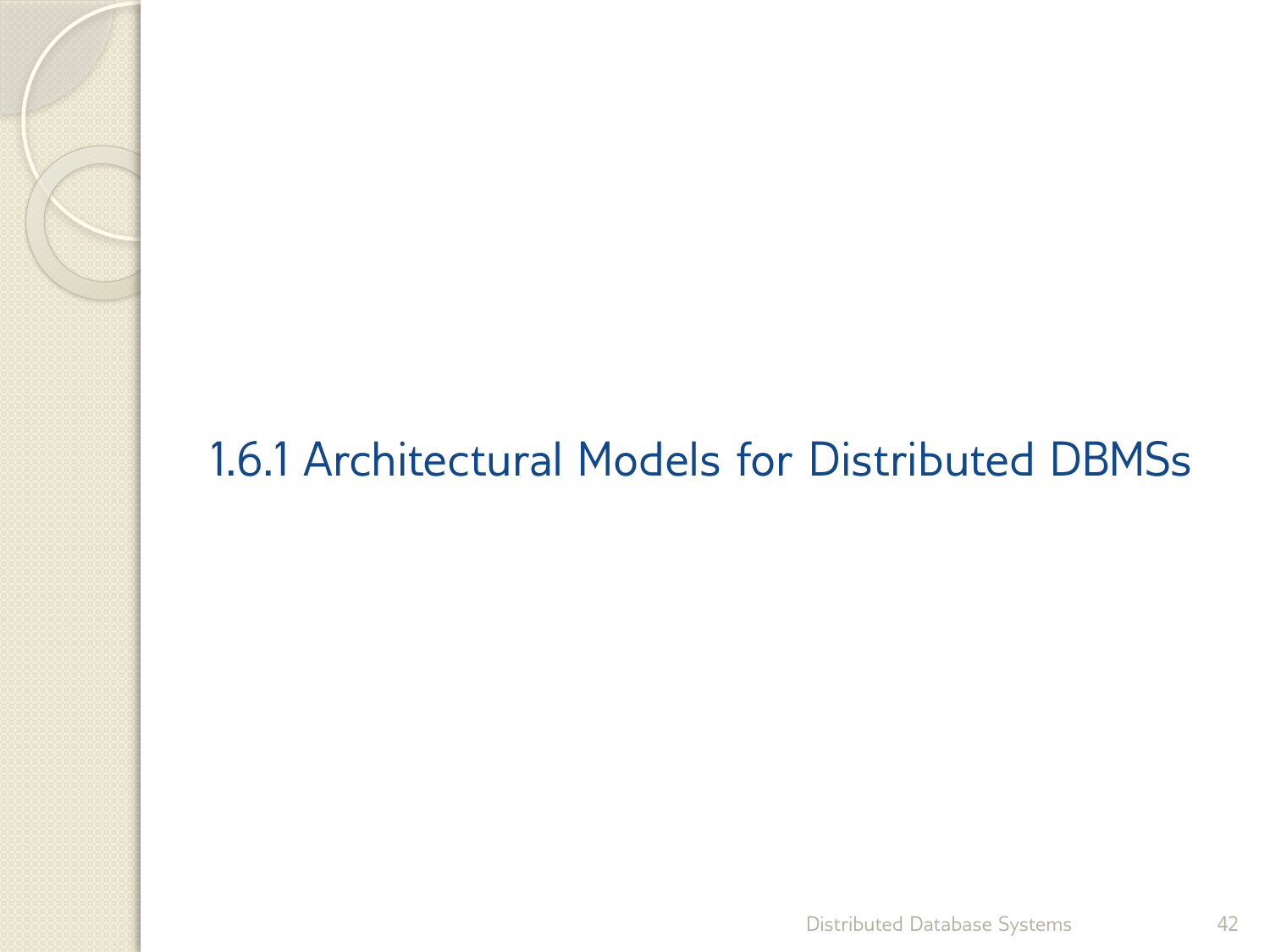

# 1.6.1 Architectural Models for Distributed DBMSs
Distributed Database Systems
42